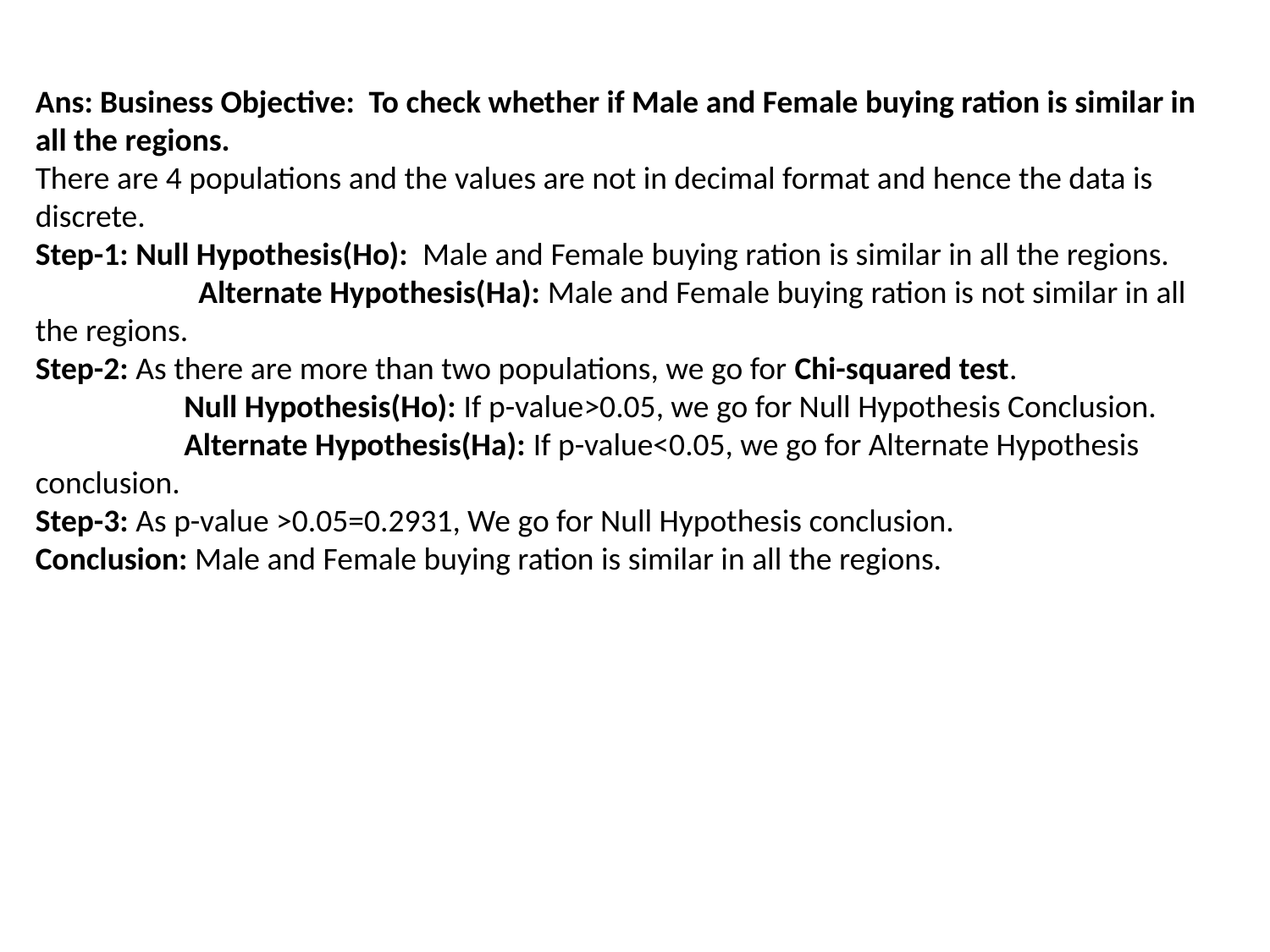

Ans: Business Objective:  To check whether if Male and Female buying ration is similar in all the regions.
There are 4 populations and the values are not in decimal format and hence the data is discrete.
Step-1: Null Hypothesis(Ho):  Male and Female buying ration is similar in all the regions.
	     Alternate Hypothesis(Ha): Male and Female buying ration is not similar in all the regions.
Step-2: As there are more than two populations, we go for Chi-squared test.
 	   Null Hypothesis(Ho): If p-value>0.05, we go for Null Hypothesis Conclusion.
	   Alternate Hypothesis(Ha): If p-value<0.05, we go for Alternate Hypothesis conclusion.
Step-3: As p-value >0.05=0.2931, We go for Null Hypothesis conclusion.
Conclusion: Male and Female buying ration is similar in all the regions.